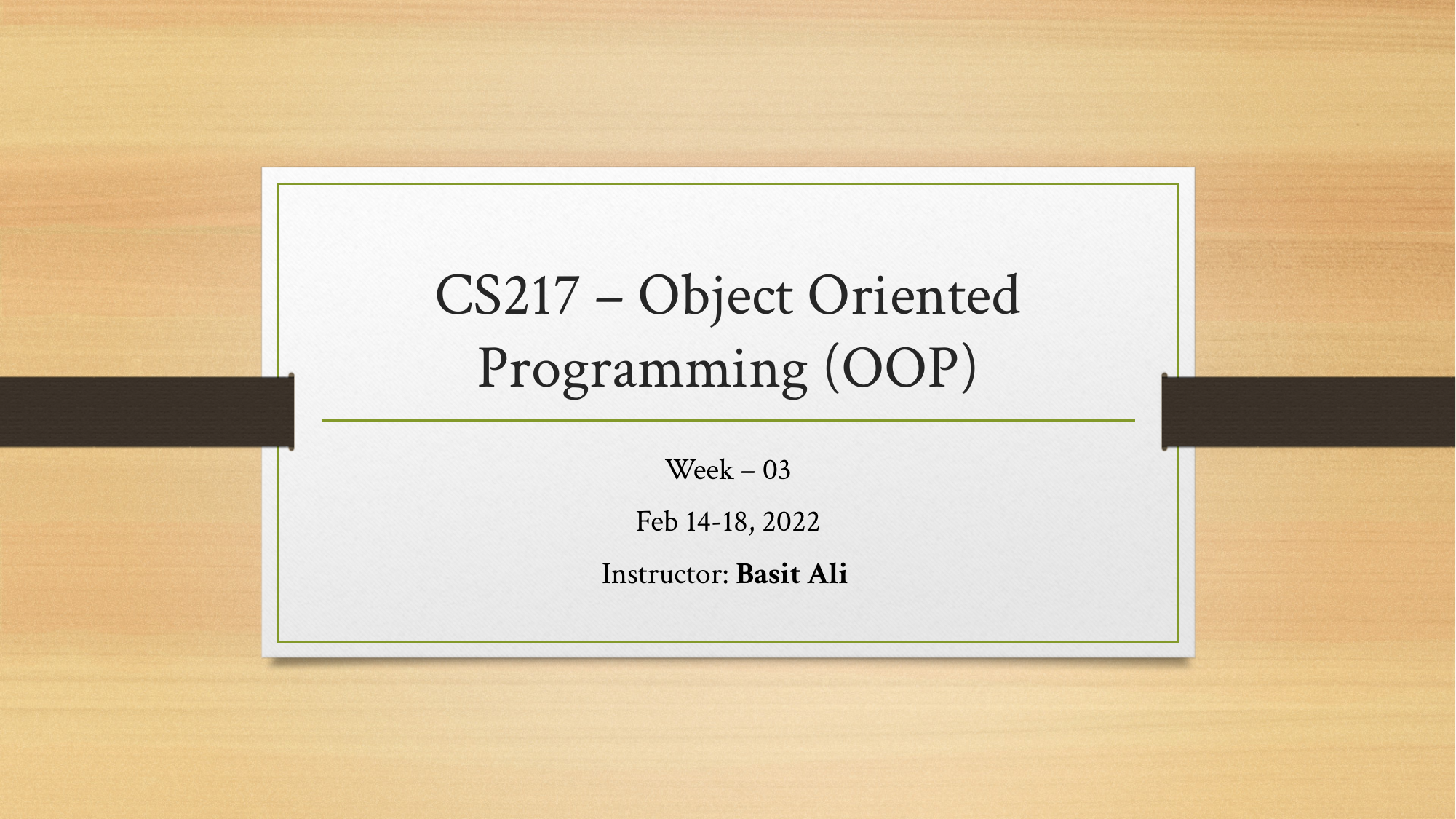

# CS217 – Object Oriented Programming (OOP)
Week – 03
Feb 14-18, 2022
Instructor: Basit Ali